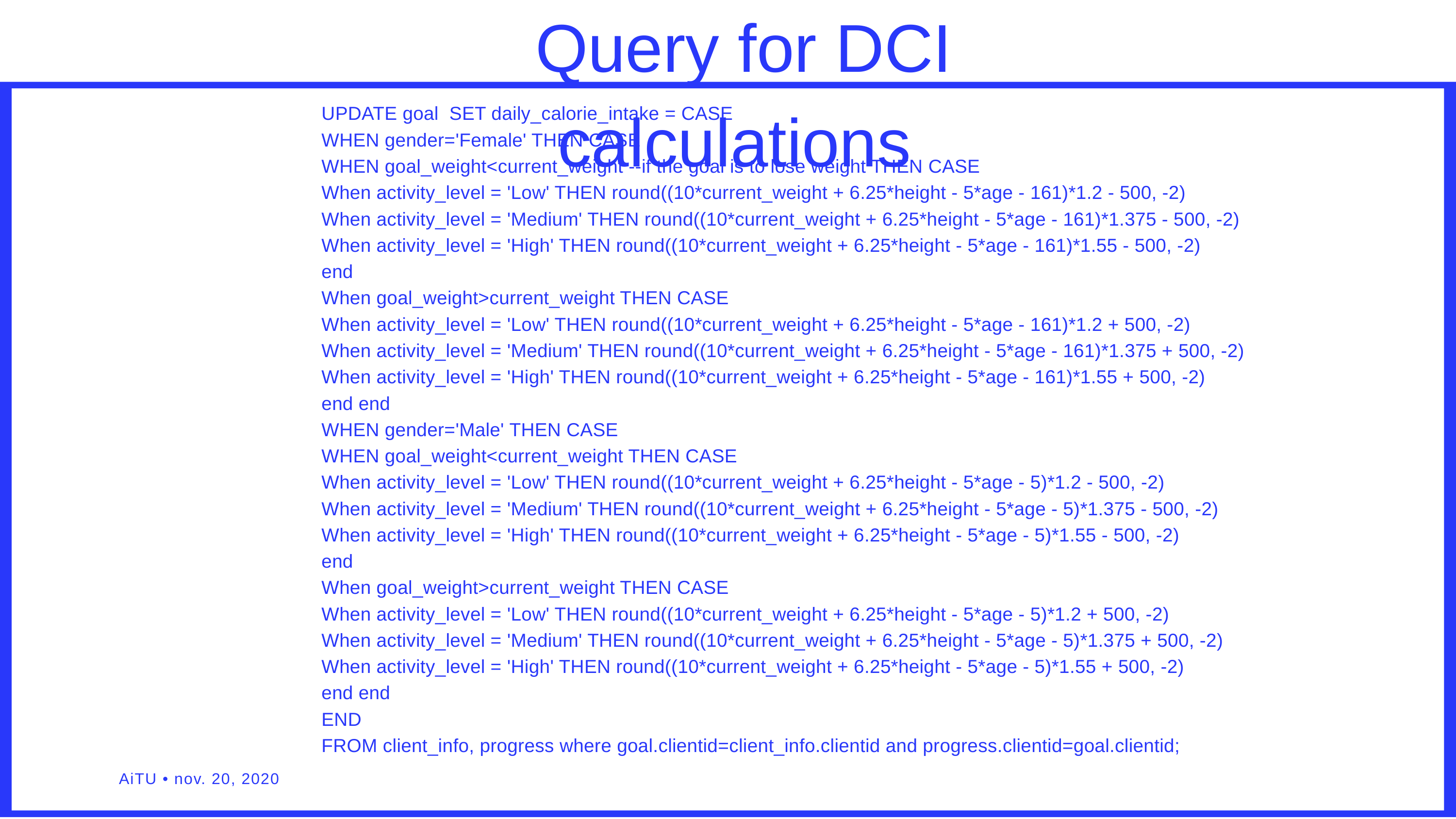

Query for DCI calculations

UPDATE goal  SET daily_calorie_intake = CASE
WHEN gender='Female' THEN CASE
WHEN goal_weight<current_weight --if the goal is to lose weight THEN CASE
When activity_level = 'Low' THEN round((10*current_weight + 6.25*height - 5*age - 161)*1.2 - 500, -2)
When activity_level = 'Medium' THEN round((10*current_weight + 6.25*height - 5*age - 161)*1.375 - 500, -2)
When activity_level = 'High' THEN round((10*current_weight + 6.25*height - 5*age - 161)*1.55 - 500, -2)
end
When goal_weight>current_weight THEN CASE
When activity_level = 'Low' THEN round((10*current_weight + 6.25*height - 5*age - 161)*1.2 + 500, -2)
When activity_level = 'Medium' THEN round((10*current_weight + 6.25*height - 5*age - 161)*1.375 + 500, -2)
When activity_level = 'High' THEN round((10*current_weight + 6.25*height - 5*age - 161)*1.55 + 500, -2)
end end
WHEN gender='Male' THEN CASE
WHEN goal_weight<current_weight THEN CASE
When activity_level = 'Low' THEN round((10*current_weight + 6.25*height - 5*age - 5)*1.2 - 500, -2)
When activity_level = 'Medium' THEN round((10*current_weight + 6.25*height - 5*age - 5)*1.375 - 500, -2)
When activity_level = 'High' THEN round((10*current_weight + 6.25*height - 5*age - 5)*1.55 - 500, -2)
end
When goal_weight>current_weight THEN CASE
When activity_level = 'Low' THEN round((10*current_weight + 6.25*height - 5*age - 5)*1.2 + 500, -2)
When activity_level = 'Medium' THEN round((10*current_weight + 6.25*height - 5*age - 5)*1.375 + 500, -2)
When activity_level = 'High' THEN round((10*current_weight + 6.25*height - 5*age - 5)*1.55 + 500, -2)
end end
END
FROM client_info, progress where goal.clientid=client_info.clientid and progress.clientid=goal.clientid;
AiTU • nov. 20, 2020